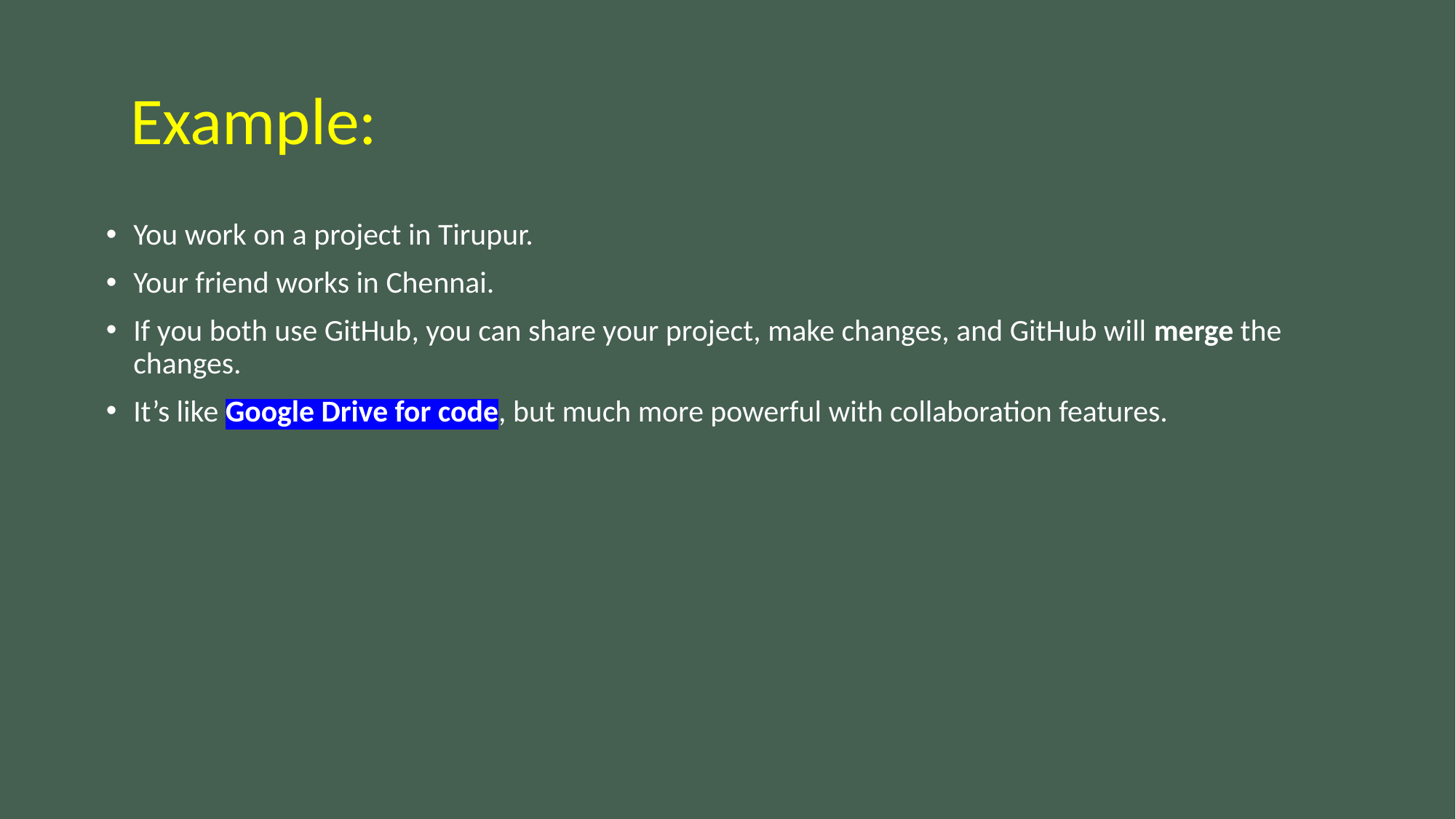

# Example:

You work on a project in Tirupur.
Your friend works in Chennai.
If you both use GitHub, you can share your project, make changes, and GitHub will merge the changes.
It’s like Google Drive for code, but much more powerful with collaboration features.